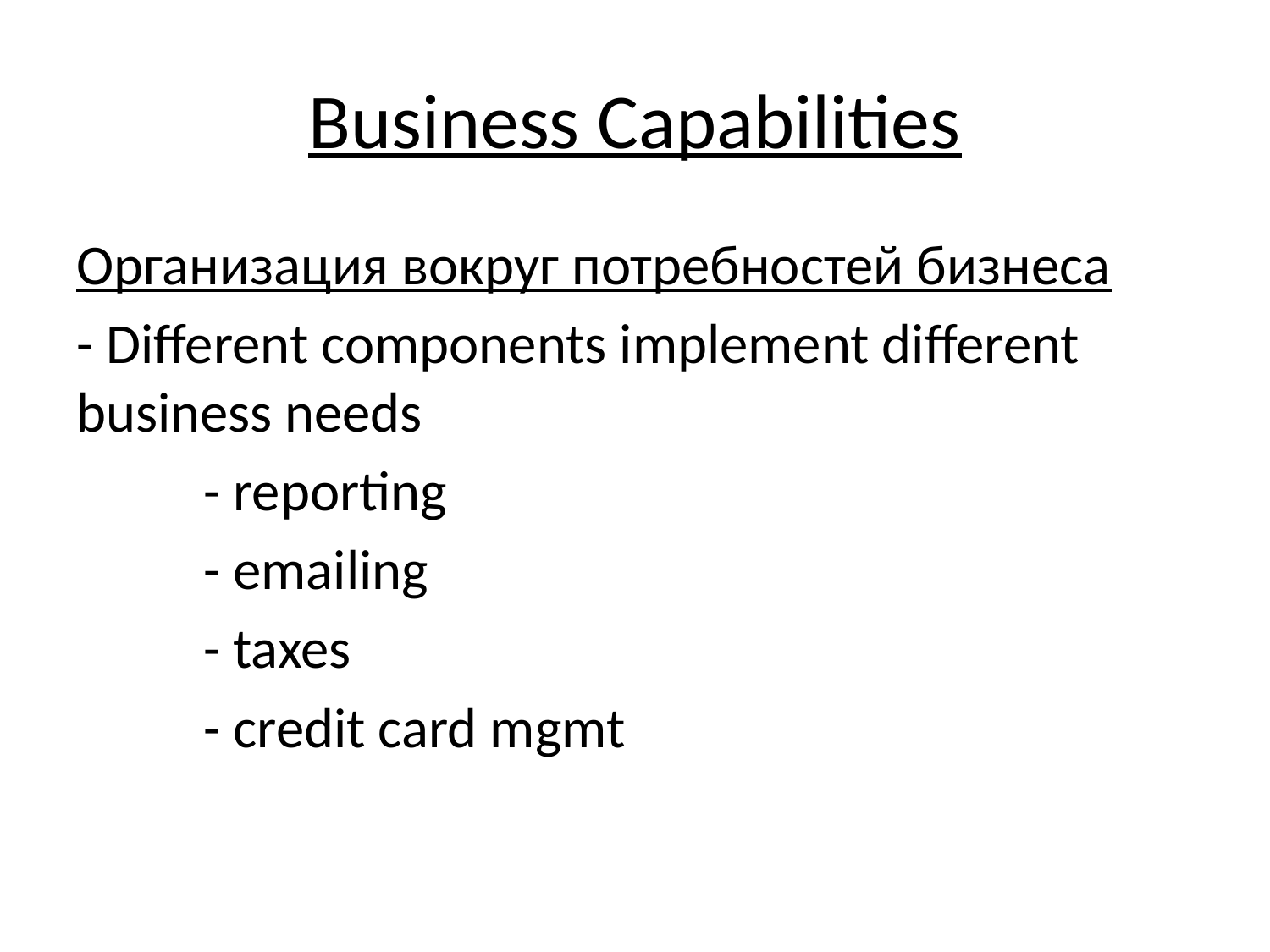

# Business Capabilities
Организация вокруг потребностей бизнеса
- Different components implement different business needs
	- reporting
	- emailing
	- taxes
	- credit card mgmt